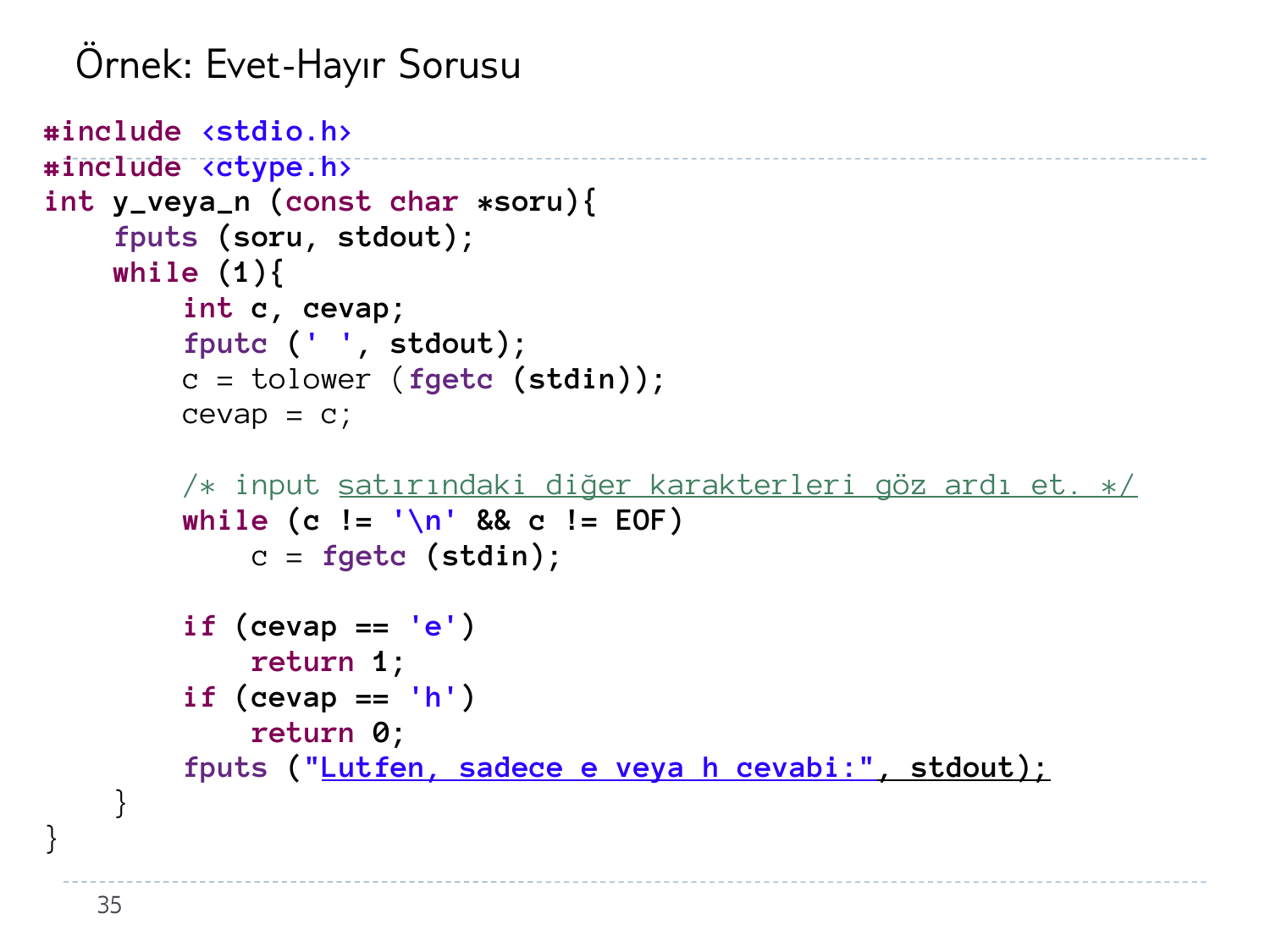

# Örnek: Evet-Hayır Sorusu
#include <stdio.h>
#include <ctype.h>
int y_veya_n (const char *soru){
    fputs (soru, stdout);
    while (1){
        int c, cevap;
        fputc (' ', stdout);
        c = tolower (fgetc (stdin));
        cevap = c;

        /* input satırındaki diğer karakterleri göz ardı et. */
        while (c != '\n' && c != EOF)
            c = fgetc (stdin);

        if (cevap == 'e')
            return 1;
        if (cevap == 'h')
            return 0;
        fputs ("Lutfen, sadece e veya h cevabi:", stdout);
    }
}
35